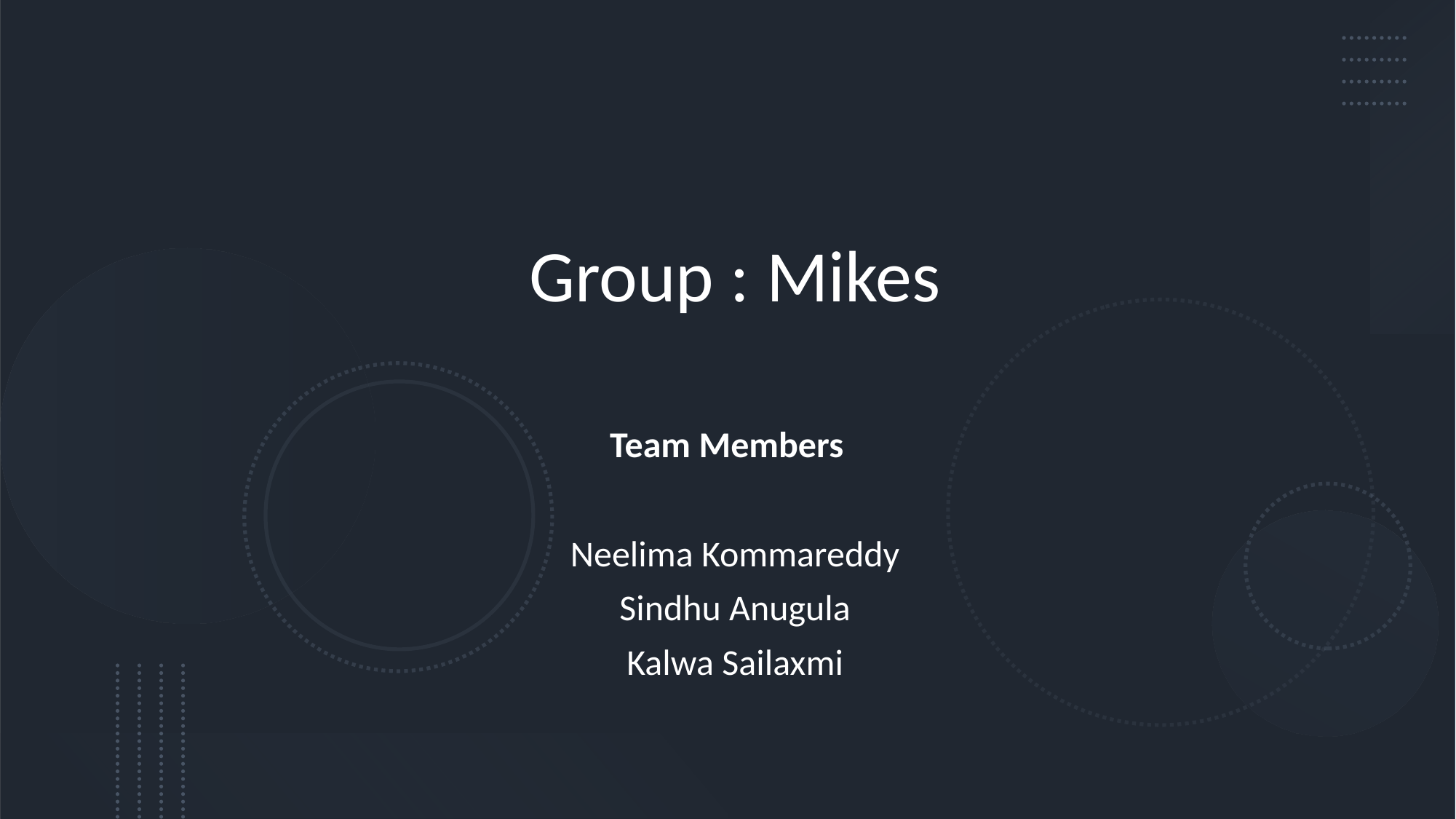

# Group : Mikes

Team Members

Neelima Kommareddy
Sindhu Anugula
Kalwa Sailaxmi